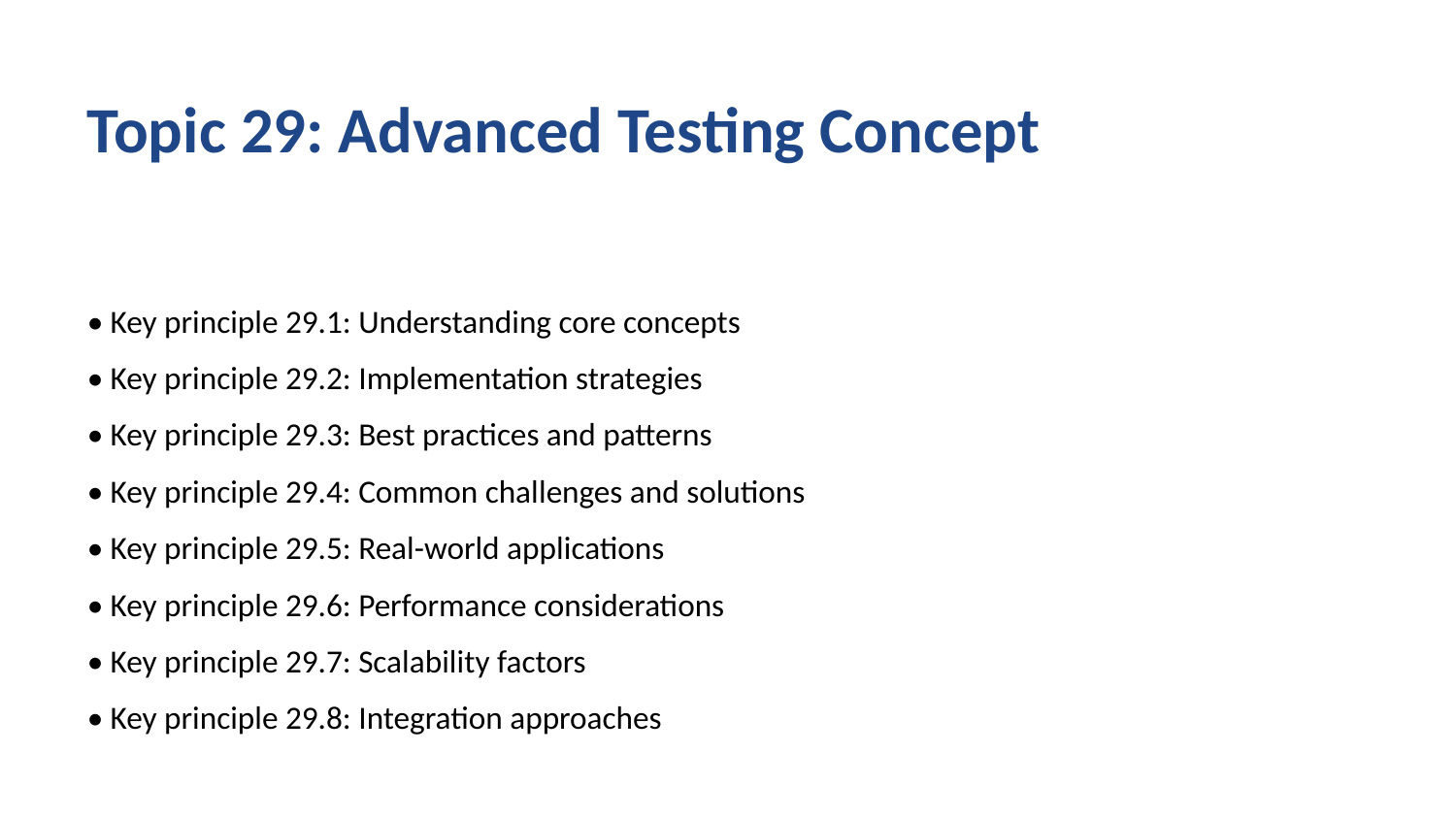

Topic 29: Advanced Testing Concept
• Key principle 29.1: Understanding core concepts
• Key principle 29.2: Implementation strategies
• Key principle 29.3: Best practices and patterns
• Key principle 29.4: Common challenges and solutions
• Key principle 29.5: Real-world applications
• Key principle 29.6: Performance considerations
• Key principle 29.7: Scalability factors
• Key principle 29.8: Integration approaches